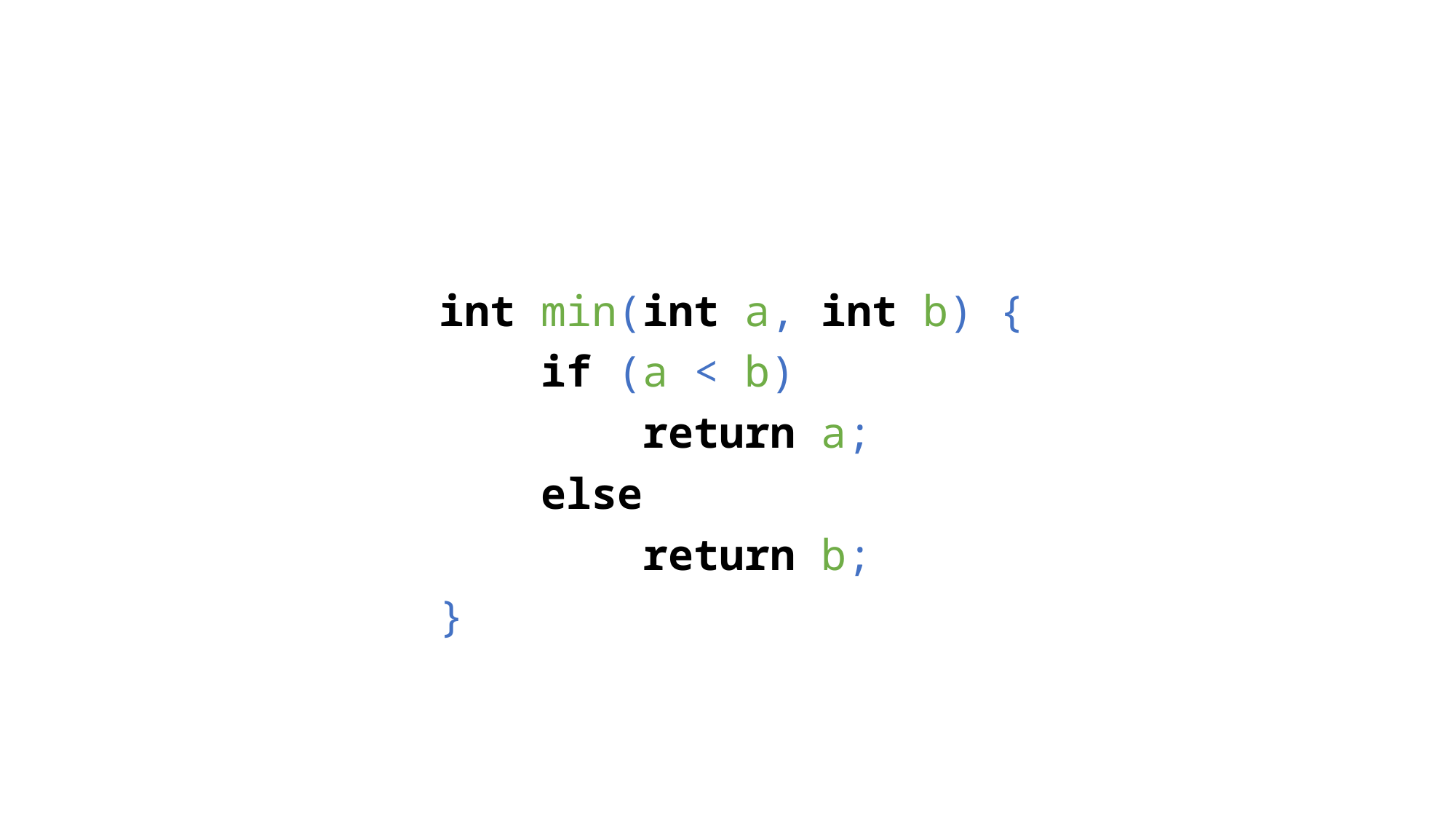

int min(int a, int b) {
    if (a < b)
        return a;
    else
        return b;
}